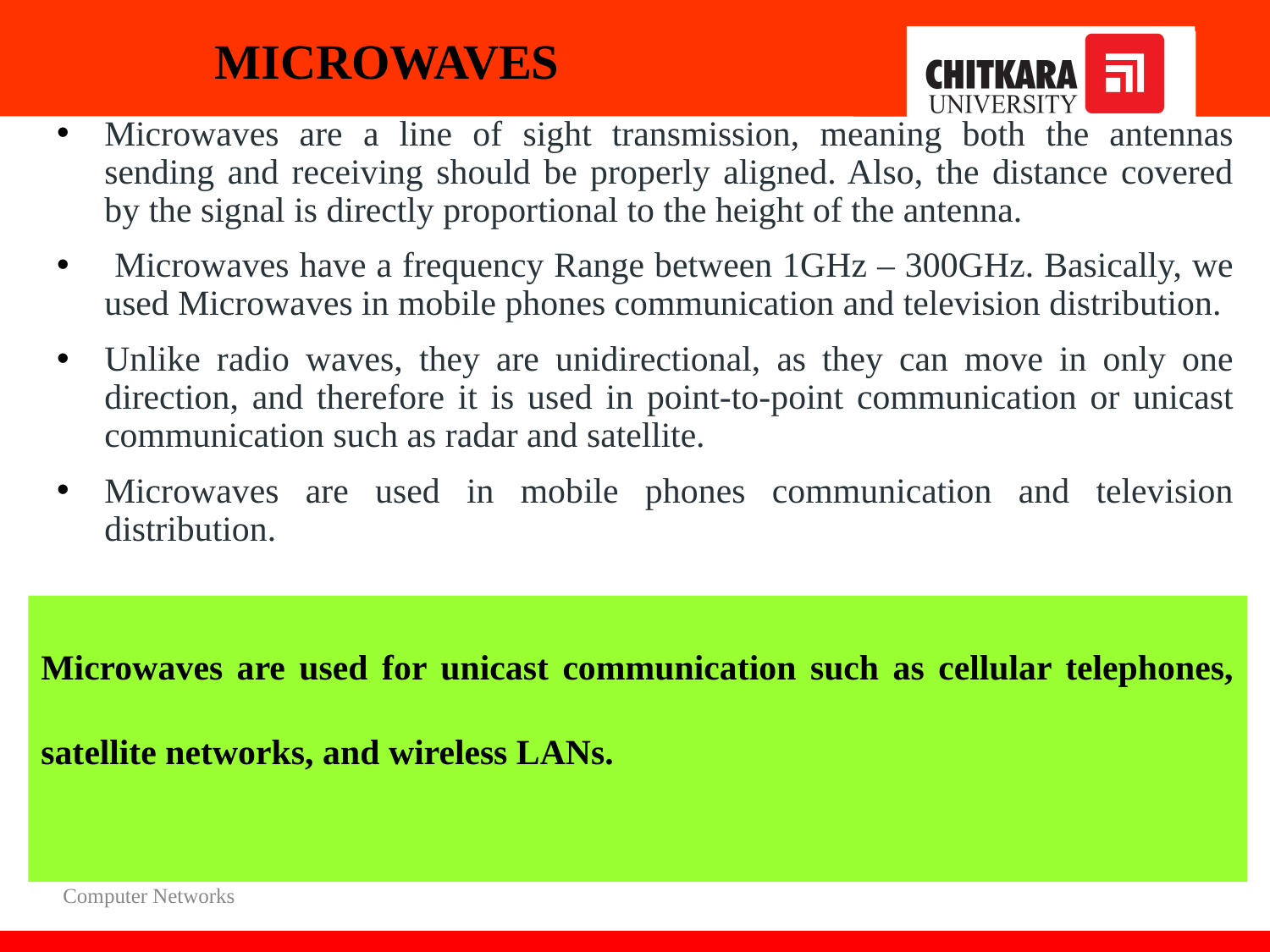

# MICROWAVES
Microwaves are a line of sight transmission, meaning both the antennas sending and receiving should be properly aligned. Also, the distance covered by the signal is directly proportional to the height of the antenna.
 Microwaves have a frequency Range between 1GHz – 300GHz. Basically, we used Microwaves in mobile phones communication and television distribution.
Unlike radio waves, they are unidirectional, as they can move in only one direction, and therefore it is used in point-to-point communication or unicast communication such as radar and satellite.
Microwaves are used in mobile phones communication and television distribution.
Microwaves are used for unicast communication such as cellular telephones, satellite networks, and wireless LANs.
Computer Networks